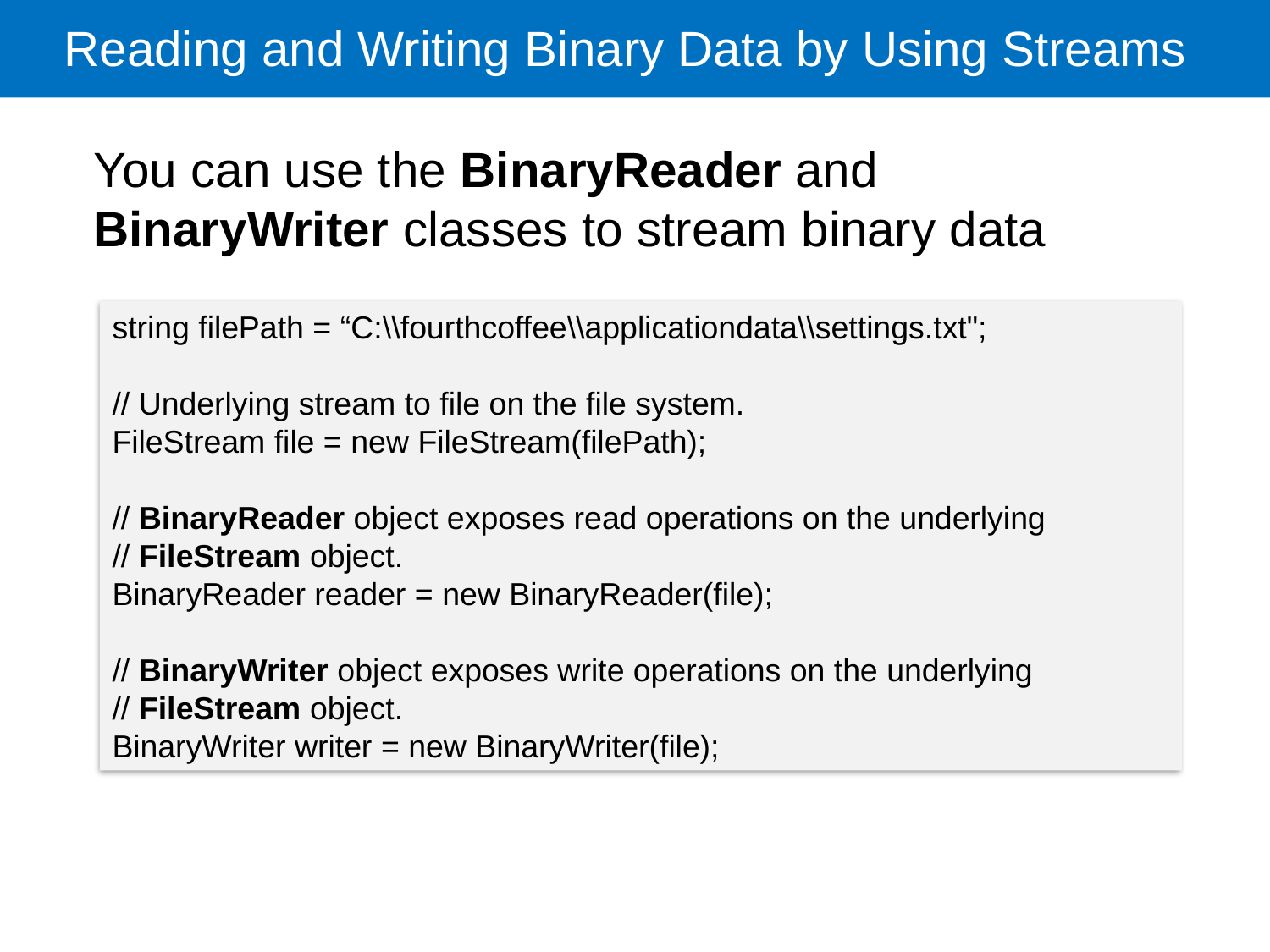

# Reading and Writing Binary Data by Using Streams
You can use the BinaryReader and BinaryWriter classes to stream binary data
string filePath = “C:\\fourthcoffee\\applicationdata\\settings.txt";

// Underlying stream to file on the file system.
FileStream file = new FileStream(filePath);

// BinaryReader object exposes read operations on the underlying
// FileStream object.
BinaryReader reader = new BinaryReader(file);

// BinaryWriter object exposes write operations on the underlying
// FileStream object.
BinaryWriter writer = new BinaryWriter(file);